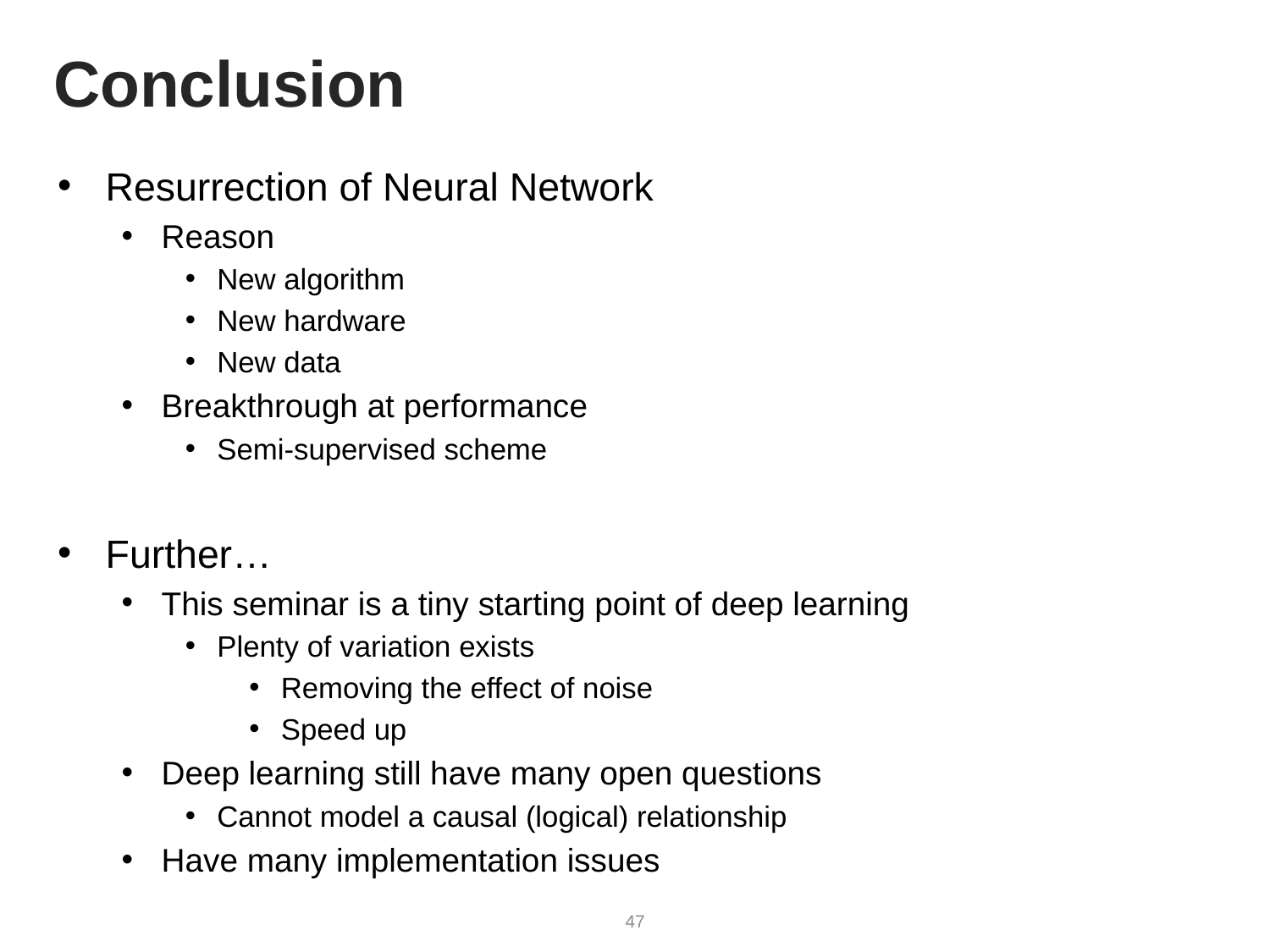

# Conclusion
Resurrection of Neural Network
Reason
New algorithm
New hardware
New data
Breakthrough at performance
Semi-supervised scheme

Further…
This seminar is a tiny starting point of deep learning
Plenty of variation exists
Removing the effect of noise
Speed up
Deep learning still have many open questions
Cannot model a causal (logical) relationship
Have many implementation issues

47